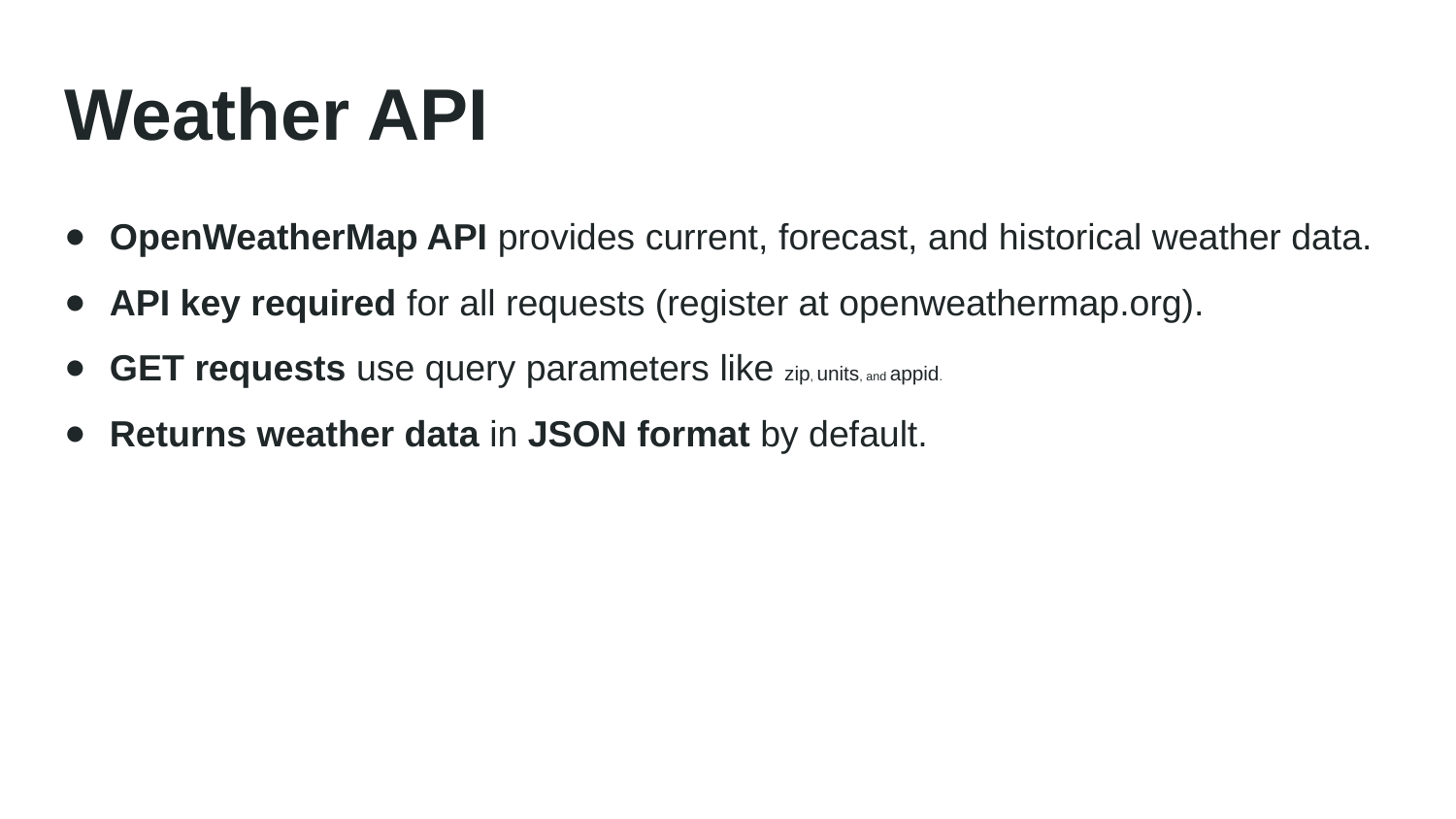

# Weather API
OpenWeatherMap API provides current, forecast, and historical weather data.
API key required for all requests (register at openweathermap.org).
GET requests use query parameters like zip, units, and appid.
Returns weather data in JSON format by default.